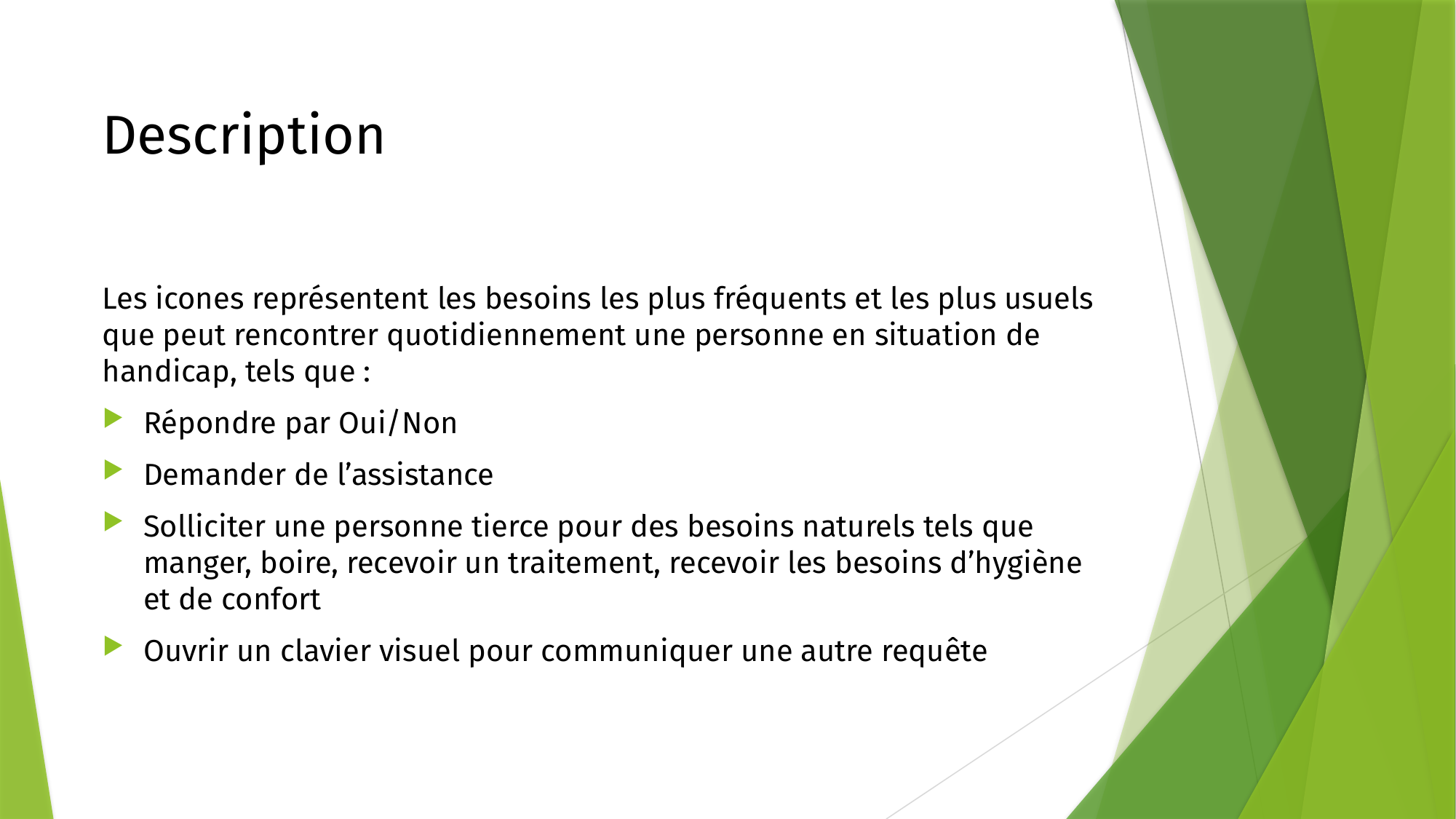

# Description
Les icones représentent les besoins les plus fréquents et les plus usuels que peut rencontrer quotidiennement une personne en situation de handicap, tels que :
Répondre par Oui/Non
Demander de l’assistance
Solliciter une personne tierce pour des besoins naturels tels que manger, boire, recevoir un traitement, recevoir les besoins d’hygiène et de confort
Ouvrir un clavier visuel pour communiquer une autre requête